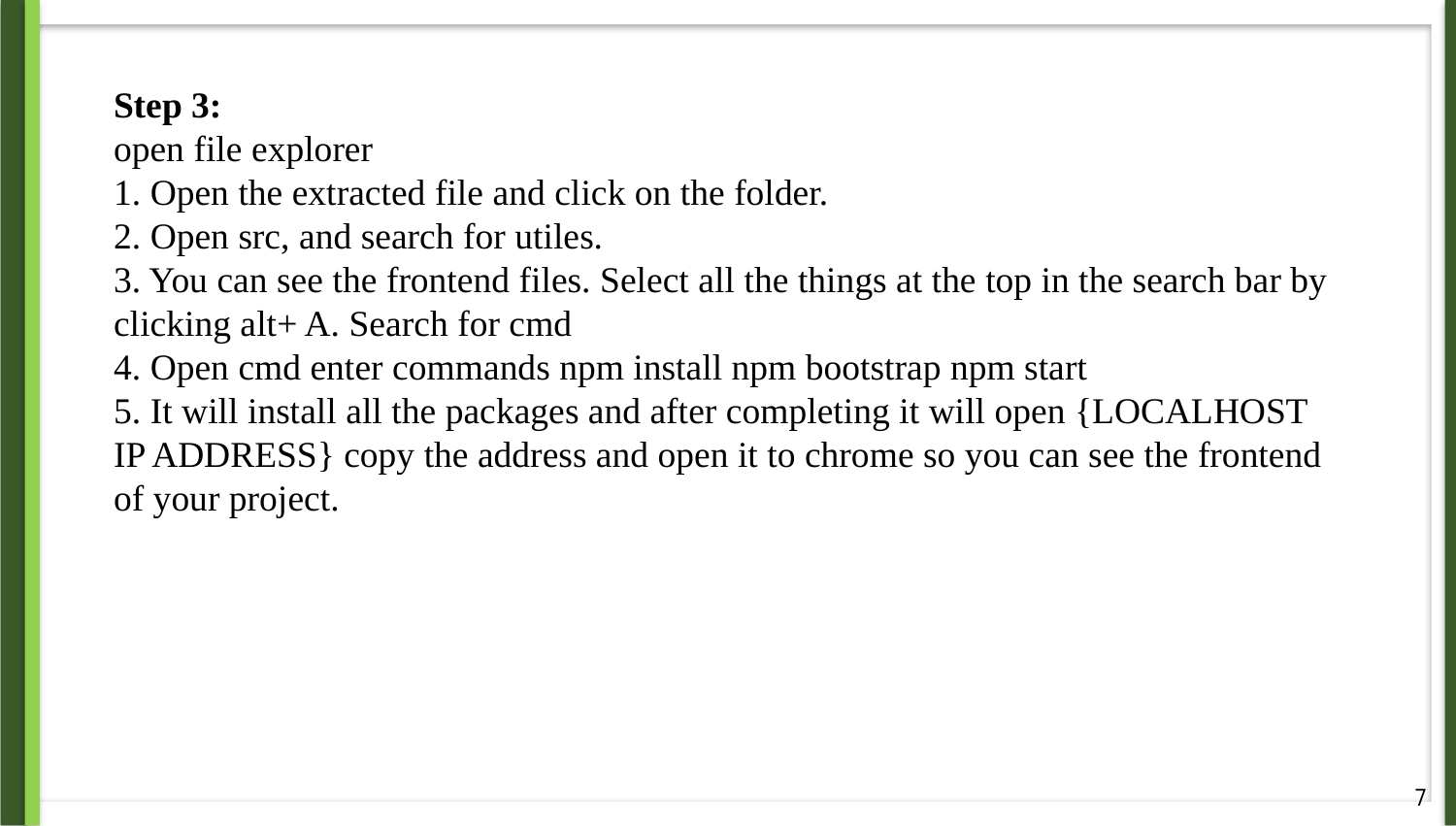

Step 3:
open file explorer
1. Open the extracted file and click on the folder.
2. Open src, and search for utiles.
3. You can see the frontend files. Select all the things at the top in the search bar by clicking alt+ A. Search for cmd
4. Open cmd enter commands npm install npm bootstrap npm start
5. It will install all the packages and after completing it will open {LOCALHOST IP ADDRESS} copy the address and open it to chrome so you can see the frontend of your project.

7